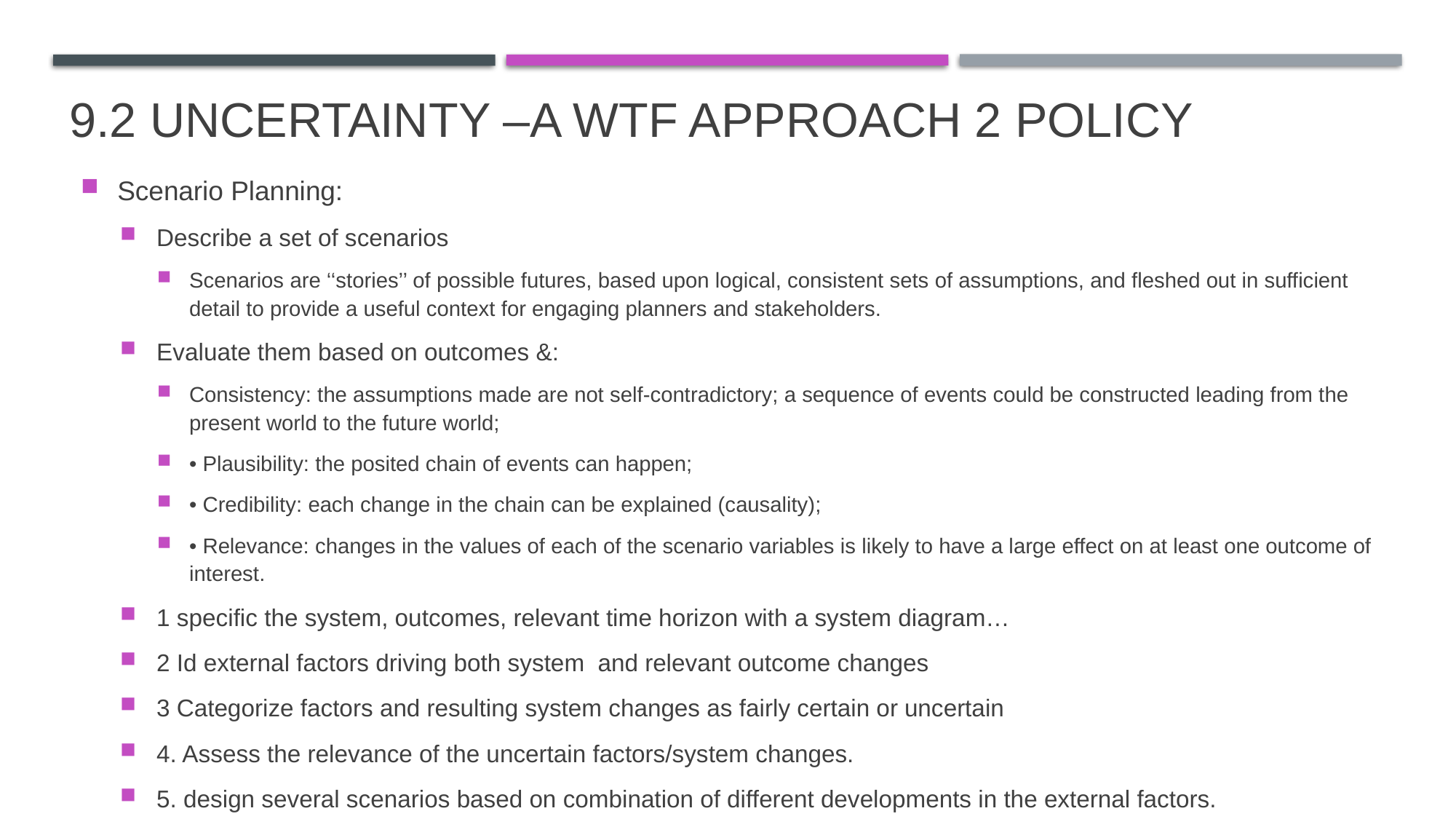

# 9.2 Uncertainty –a WTF approach 2 Policy
Scenario Planning:
Describe a set of scenarios
Scenarios are ‘‘stories’’ of possible futures, based upon logical, consistent sets of assumptions, and fleshed out in sufficient detail to provide a useful context for engaging planners and stakeholders.
Evaluate them based on outcomes &:
Consistency: the assumptions made are not self-contradictory; a sequence of events could be constructed leading from the present world to the future world;
• Plausibility: the posited chain of events can happen;
• Credibility: each change in the chain can be explained (causality);
• Relevance: changes in the values of each of the scenario variables is likely to have a large effect on at least one outcome of interest.
1 specific the system, outcomes, relevant time horizon with a system diagram…
2 Id external factors driving both system  and relevant outcome changes
3 Categorize factors and resulting system changes as fairly certain or uncertain
4. Assess the relevance of the uncertain factors/system changes.
5. design several scenarios based on combination of different developments in the external factors.